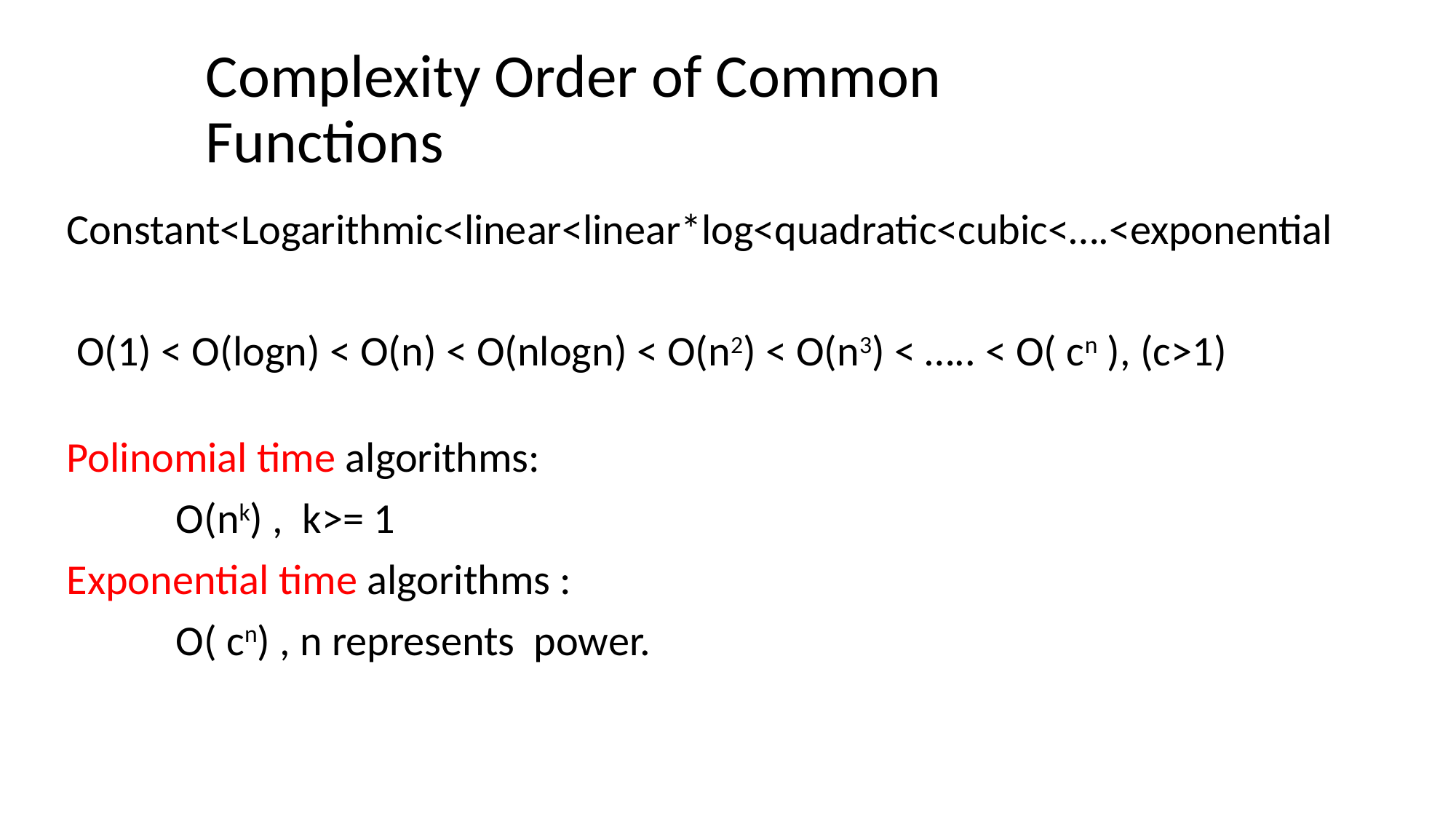

# Complexity Order of Common Functions
Constant<Logarithmic<linear<linear*log<quadratic<cubic<….<exponential

 O(1) < O(logn) < O(n) < O(nlogn) < O(n2) < O(n3) < ….. < O( cn ), (c>1)
Polinomial time algorithms:
	O(nk) ,  k>= 1
Exponential time algorithms :
	O( cn) , n represents  power.